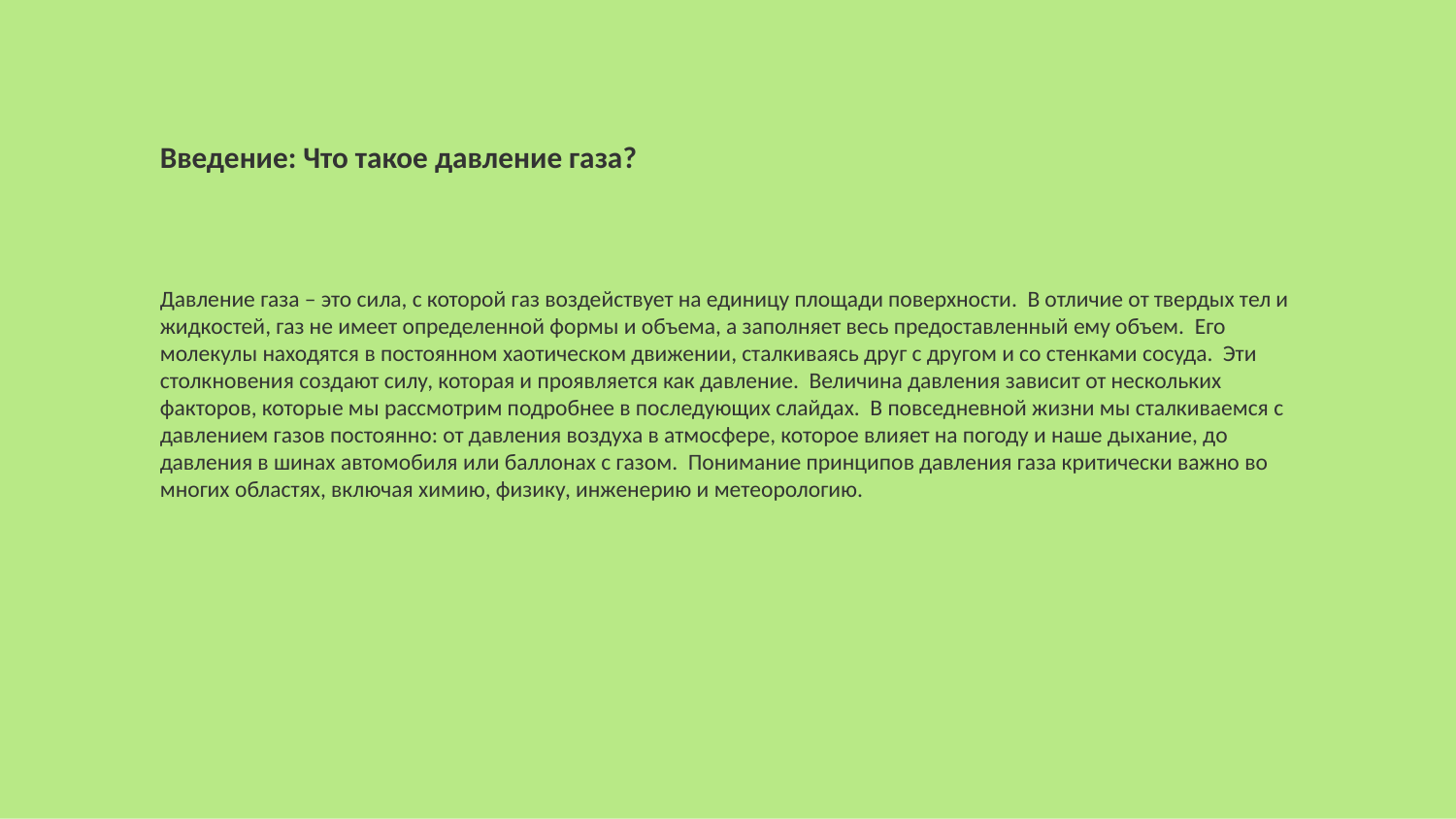

Введение: Что такое давление газа?
Давление газа – это сила, с которой газ воздействует на единицу площади поверхности.  В отличие от твердых тел и жидкостей, газ не имеет определенной формы и объема, а заполняет весь предоставленный ему объем.  Его молекулы находятся в постоянном хаотическом движении, сталкиваясь друг с другом и со стенками сосуда.  Эти столкновения создают силу, которая и проявляется как давление.  Величина давления зависит от нескольких факторов, которые мы рассмотрим подробнее в последующих слайдах.  В повседневной жизни мы сталкиваемся с давлением газов постоянно: от давления воздуха в атмосфере, которое влияет на погоду и наше дыхание, до давления в шинах автомобиля или баллонах с газом.  Понимание принципов давления газа критически важно во многих областях, включая химию, физику, инженерию и метеорологию.